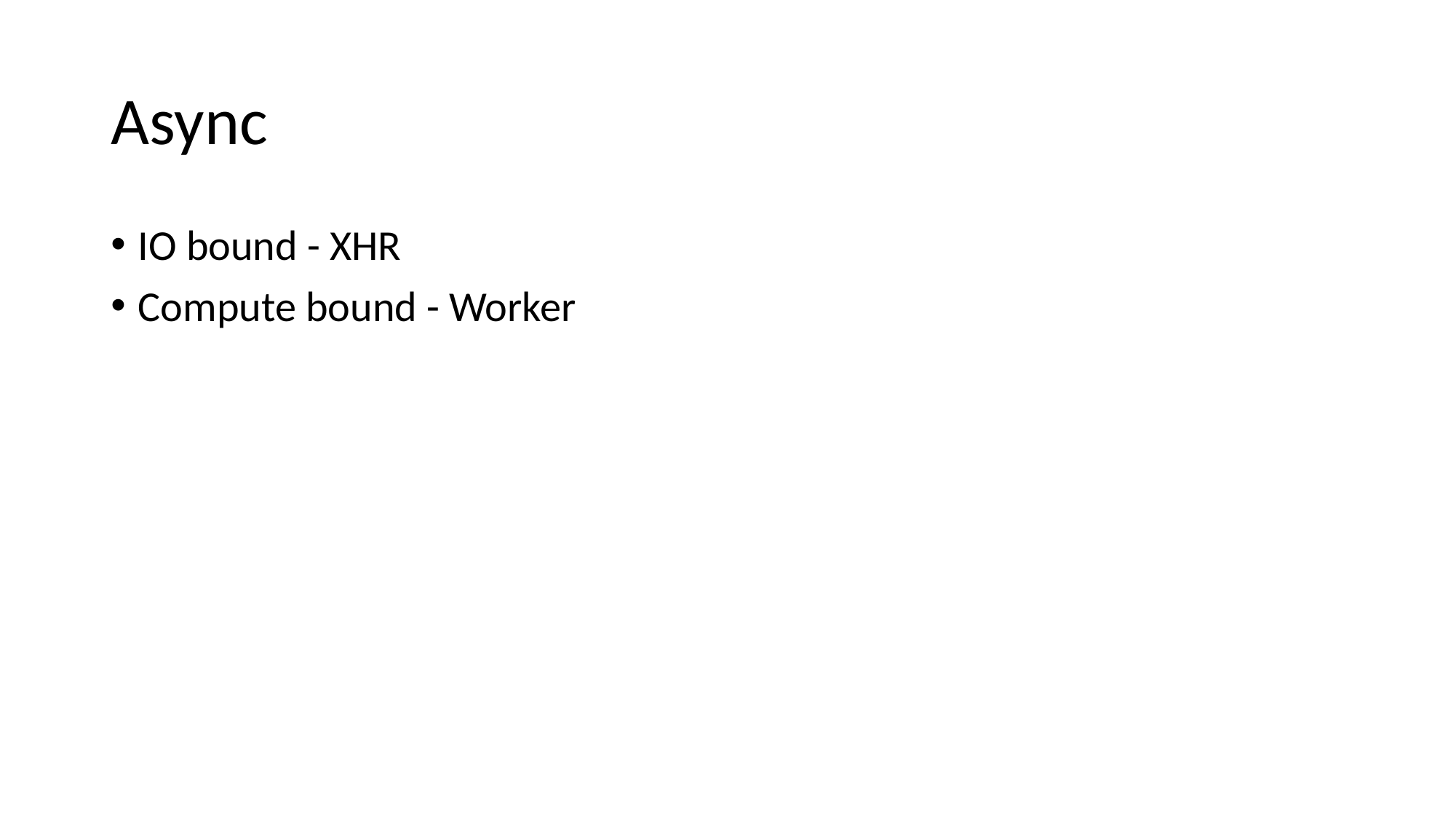

# Async
IO bound - XHR
Compute bound - Worker